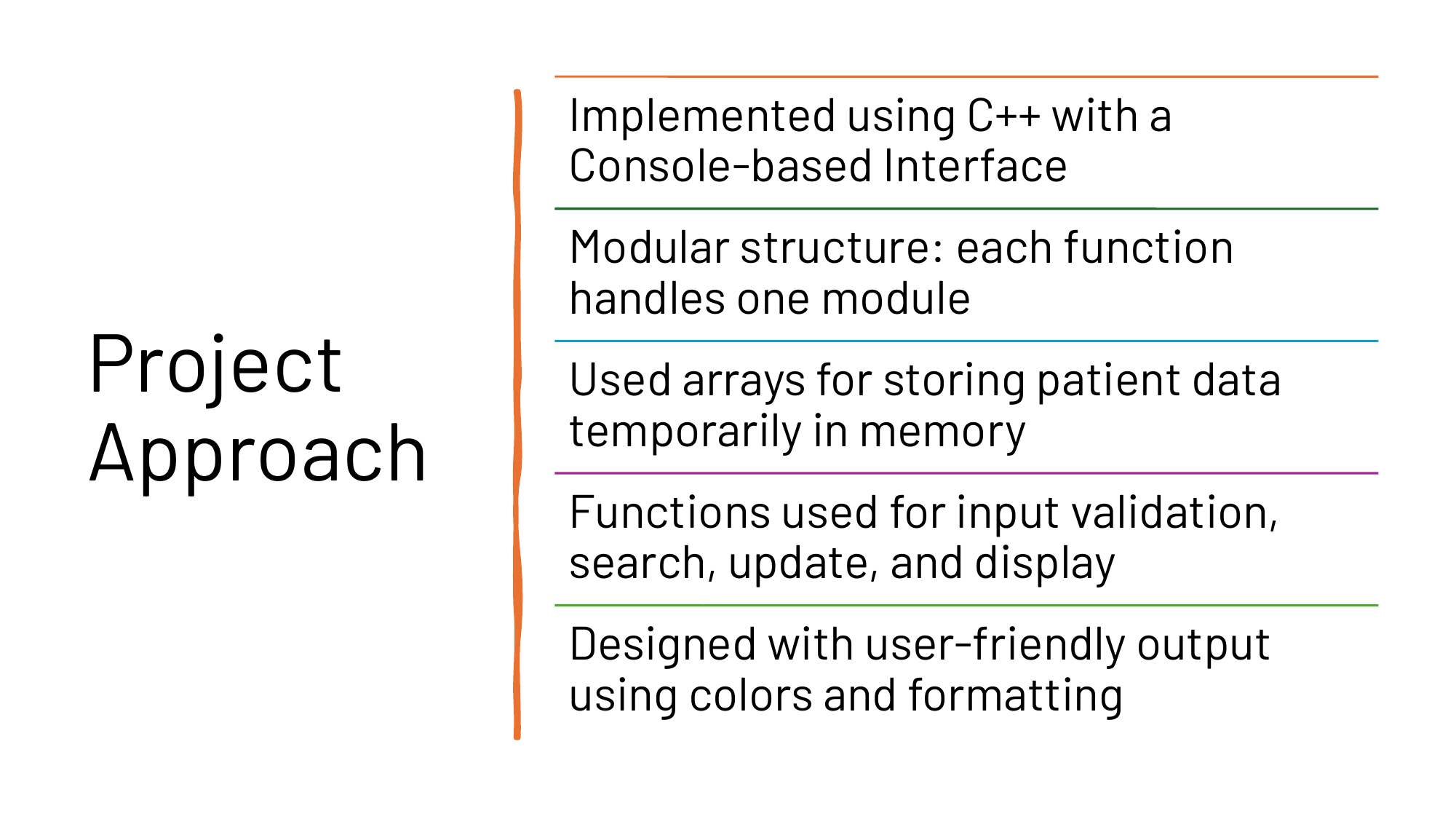

Implemented using C++ with a Console-based Interface
Modular structure: each function handles one module
Used arrays for storing patient data temporarily in memory
Functions used for input validation, search, update, and display
Designed with user-friendly output using colors and formatting
# Project Approach